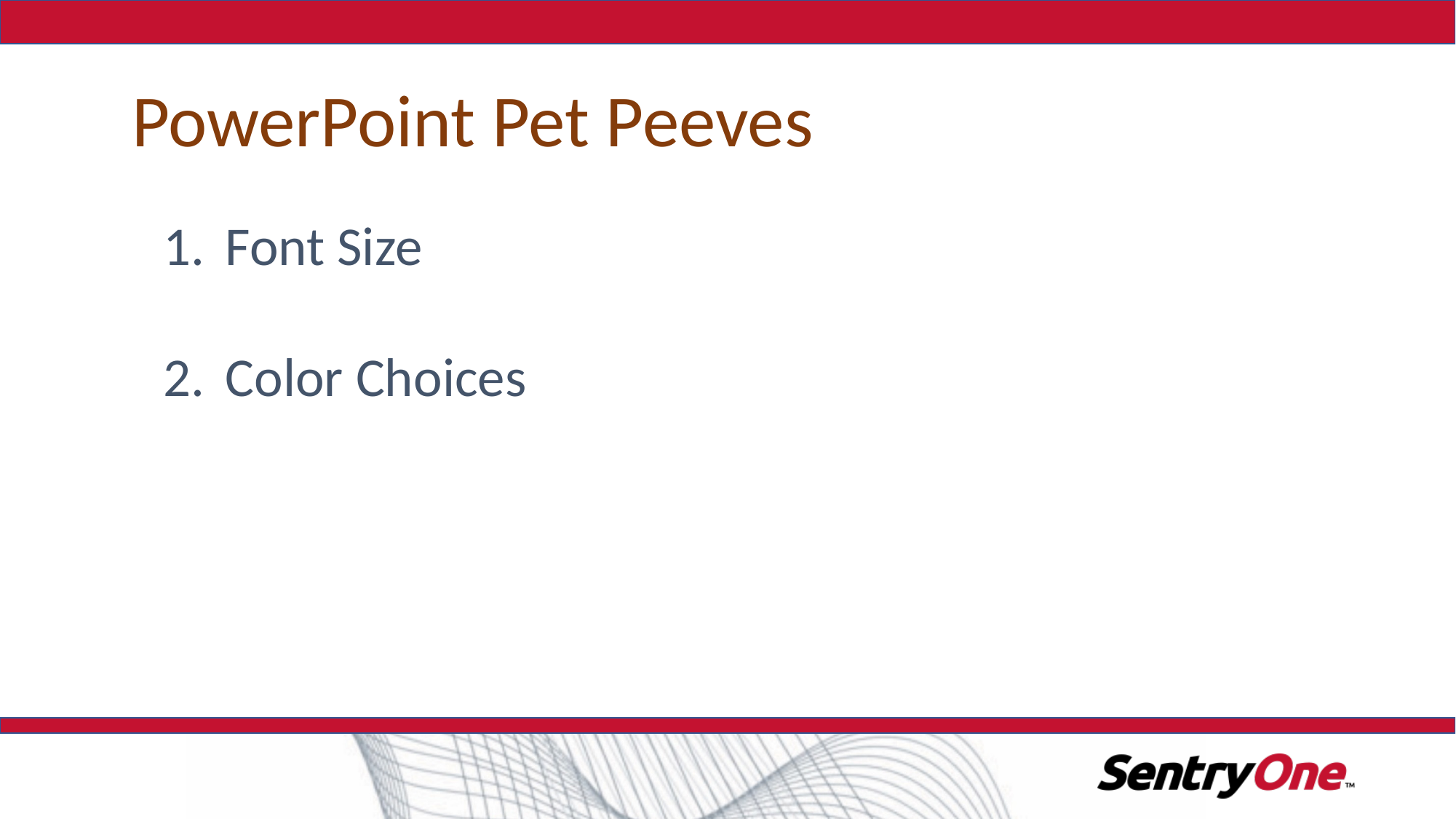

# PowerPoint Pet Peeves
Font Size

Color Choices